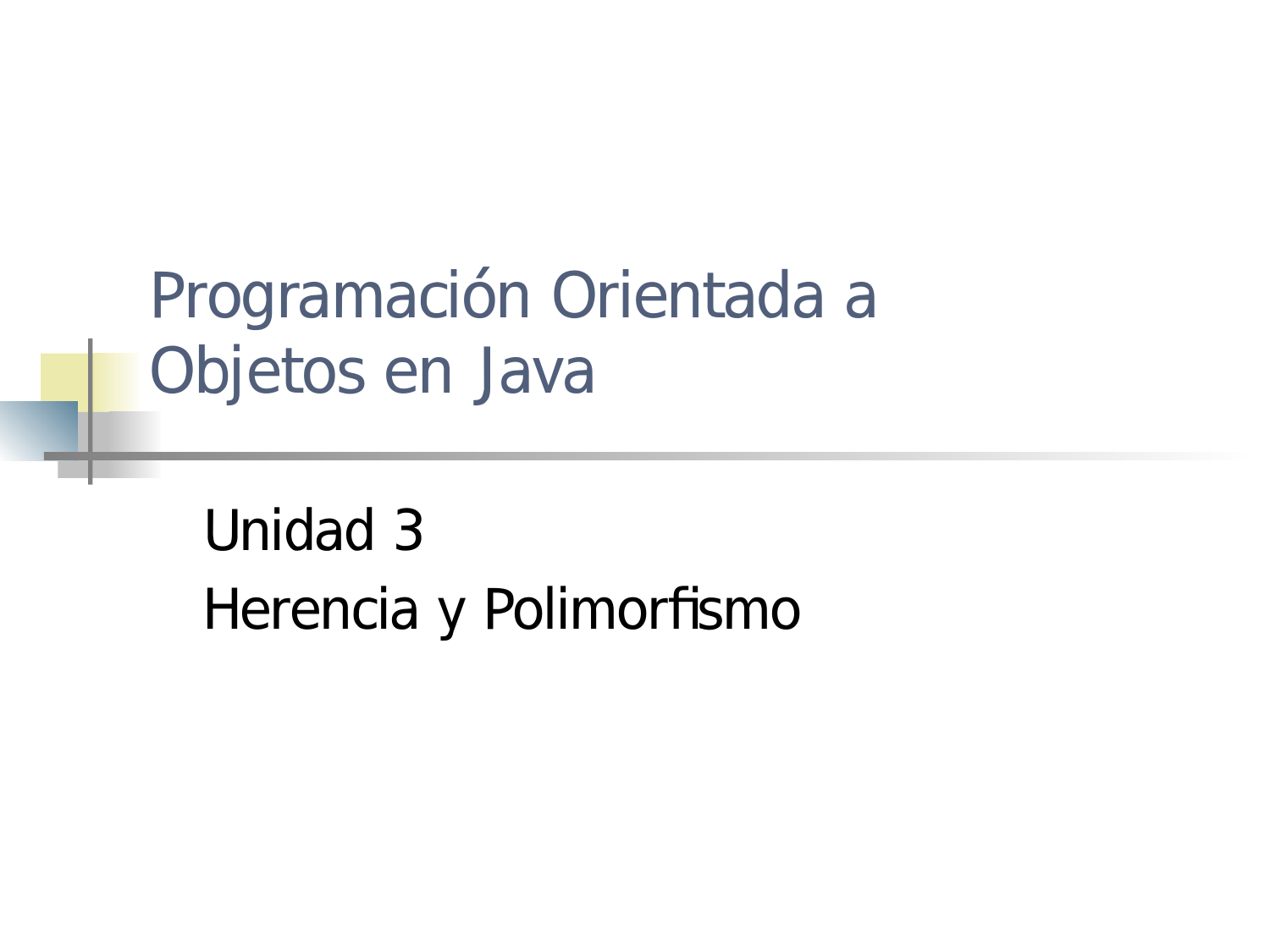

# Programación Orientada a Objetos en Java

Unidad 3
Herencia y Polimorfismo